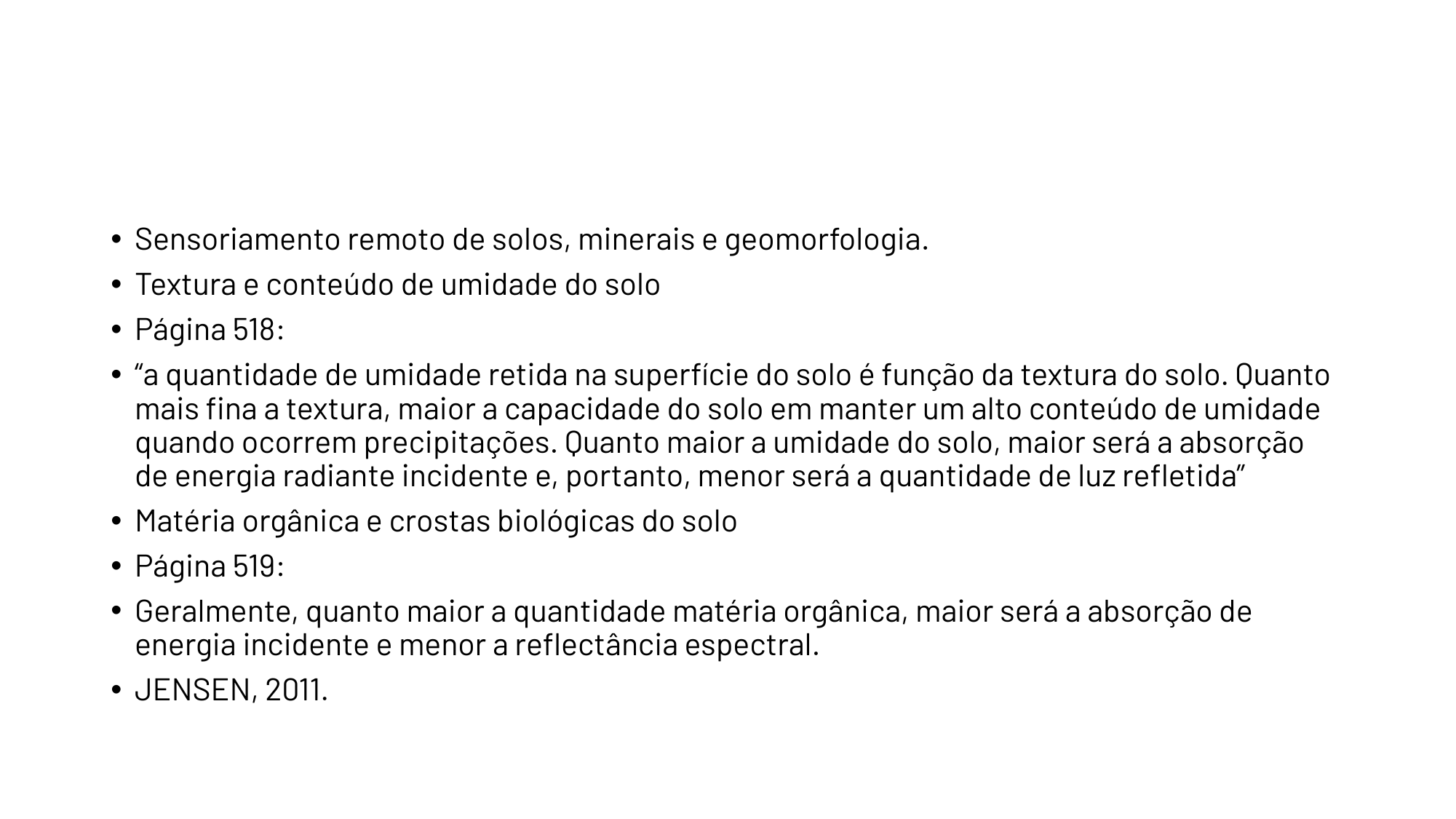

#
Sensoriamento remoto de solos, minerais e geomorfologia.
Textura e conteúdo de umidade do solo
Página 518:
“a quantidade de umidade retida na superfície do solo é função da textura do solo. Quanto mais fina a textura, maior a capacidade do solo em manter um alto conteúdo de umidade quando ocorrem precipitações. Quanto maior a umidade do solo, maior será a absorção de energia radiante incidente e, portanto, menor será a quantidade de luz refletida”
Matéria orgânica e crostas biológicas do solo
Página 519:
Geralmente, quanto maior a quantidade matéria orgânica, maior será a absorção de energia incidente e menor a reflectância espectral.
JENSEN, 2011.